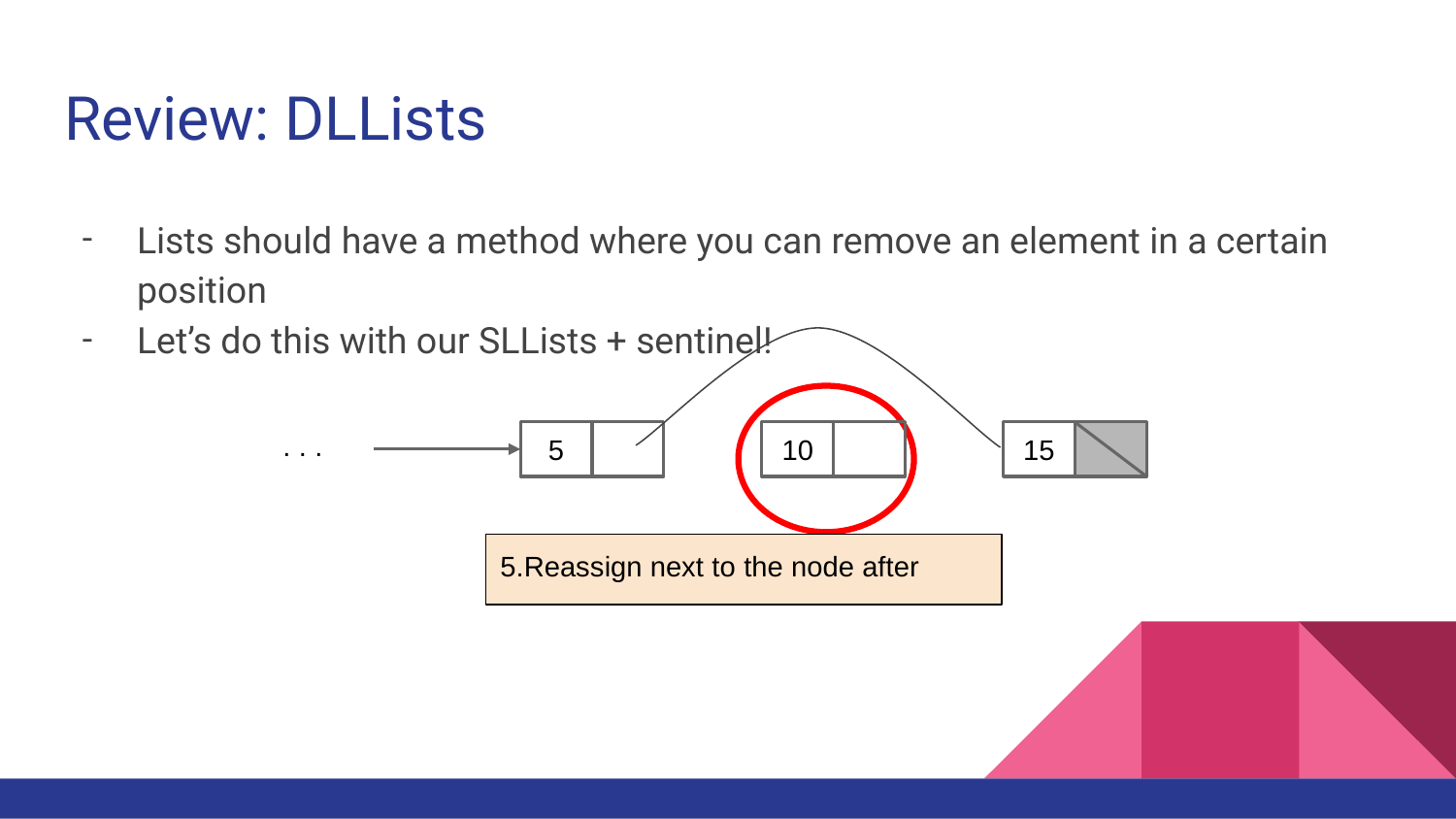

# Review: DLLists
Lists should have a method where you can remove an element in a certain position
Let’s do this with our SLLists + sentinel!

. . .
5

10

15

5.Reassign next to the node after